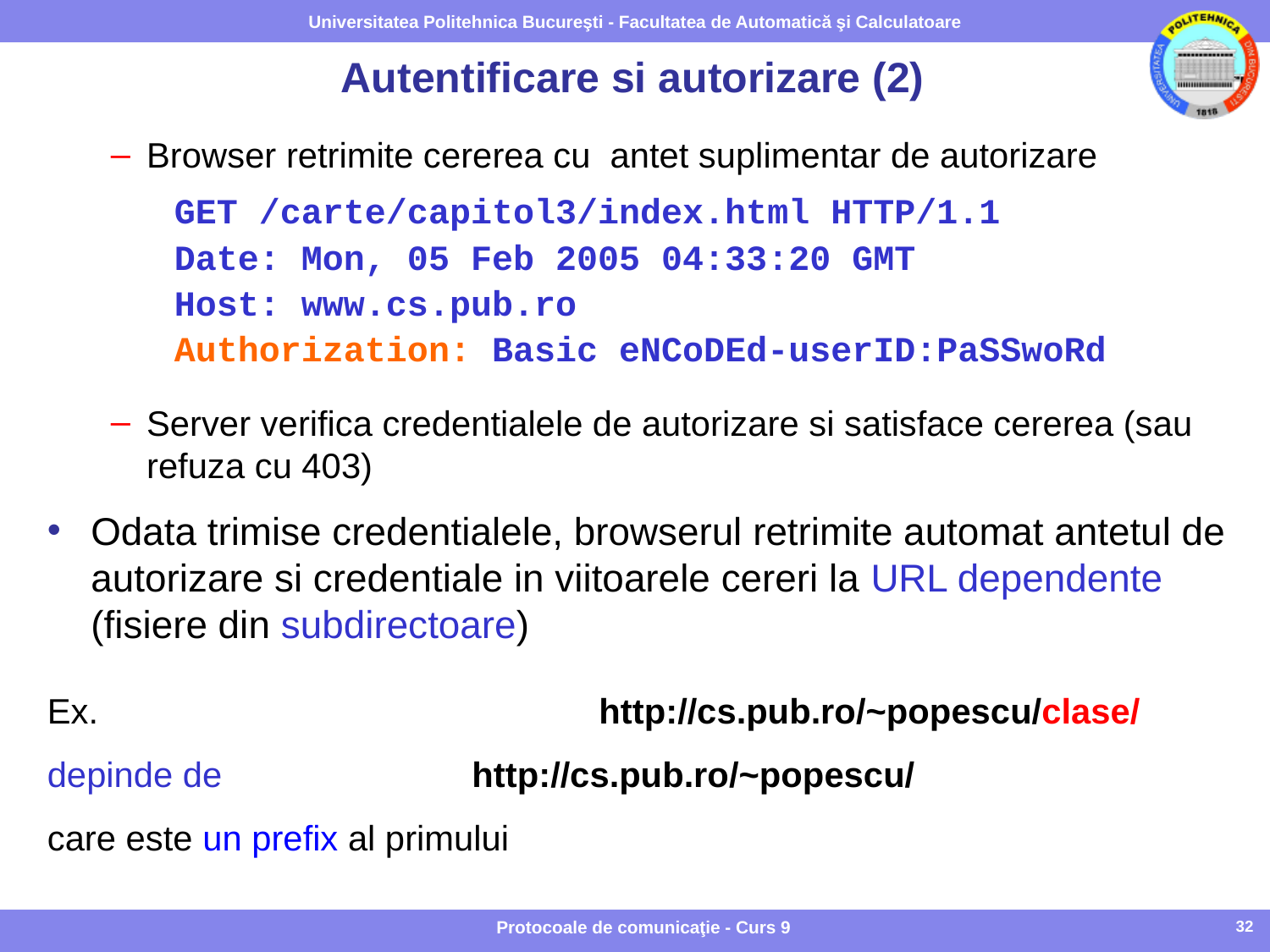

# Autentificare si autorizare (2)
Browser retrimite cererea cu  antet suplimentar de autorizare
GET /carte/capitol3/index.html HTTP/1.1
Date: Mon, 05 Feb 2005 04:33:20 GMT
Host: www.cs.pub.ro
Authorization: Basic eNCoDEd-userID:PaSSwoRd
Server verifica credentialele de autorizare si satisface cererea (sau refuza cu 403)
Odata trimise credentialele, browserul retrimite automat antetul de autorizare si credentiale in viitoarele cereri la URL dependente (fisiere din subdirectoare)
Ex. 				http://cs.pub.ro/~popescu/clase/
depinde de 		http://cs.pub.ro/~popescu/
care este un prefix al primului

Protocoale de comunicaţie - Curs 9
32